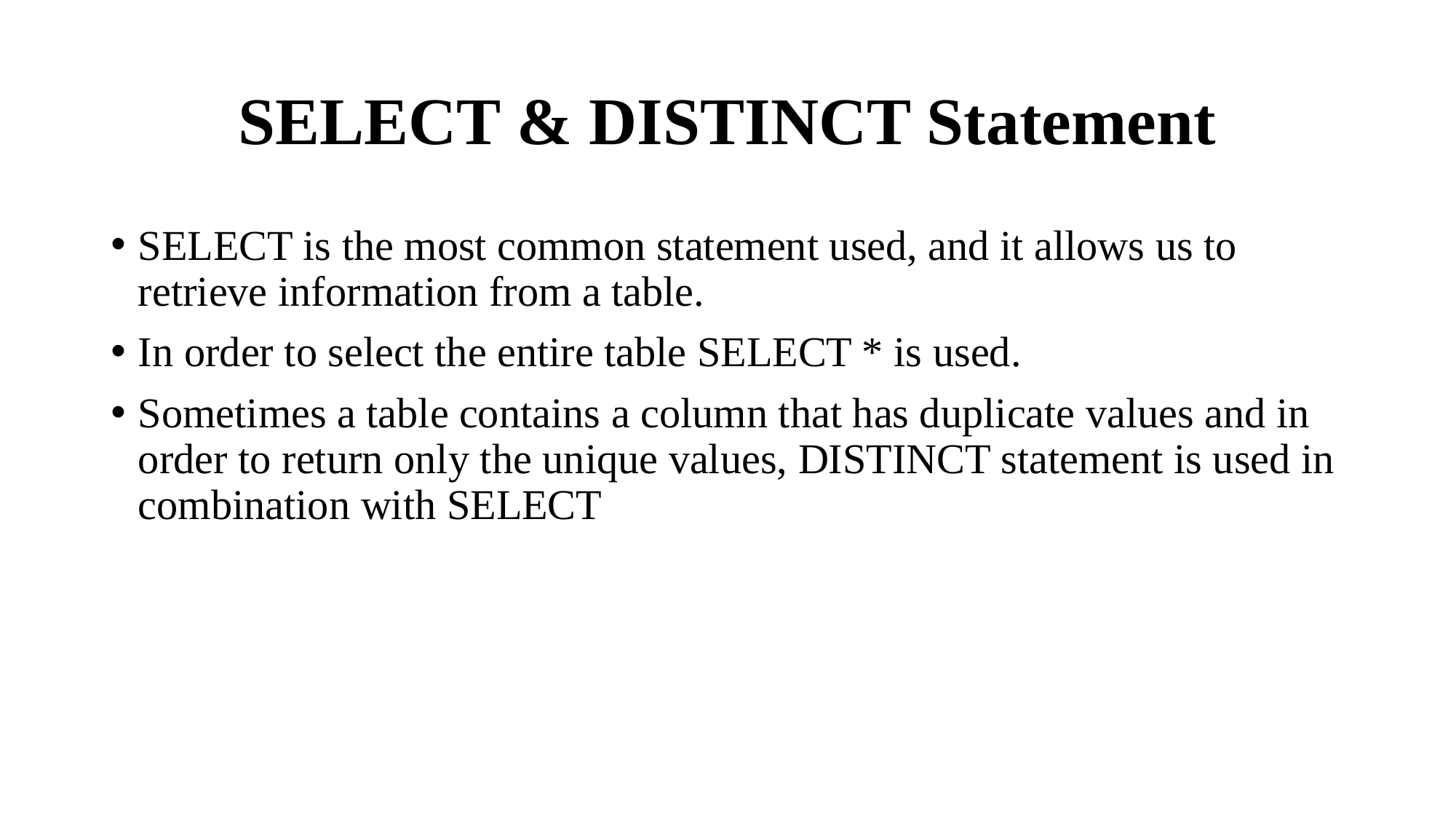

# SELECT & DISTINCT Statement
SELECT is the most common statement used, and it allows us to retrieve information from a table.
In order to select the entire table SELECT * is used.
Sometimes a table contains a column that has duplicate values and in order to return only the unique values, DISTINCT statement is used in combination with SELECT